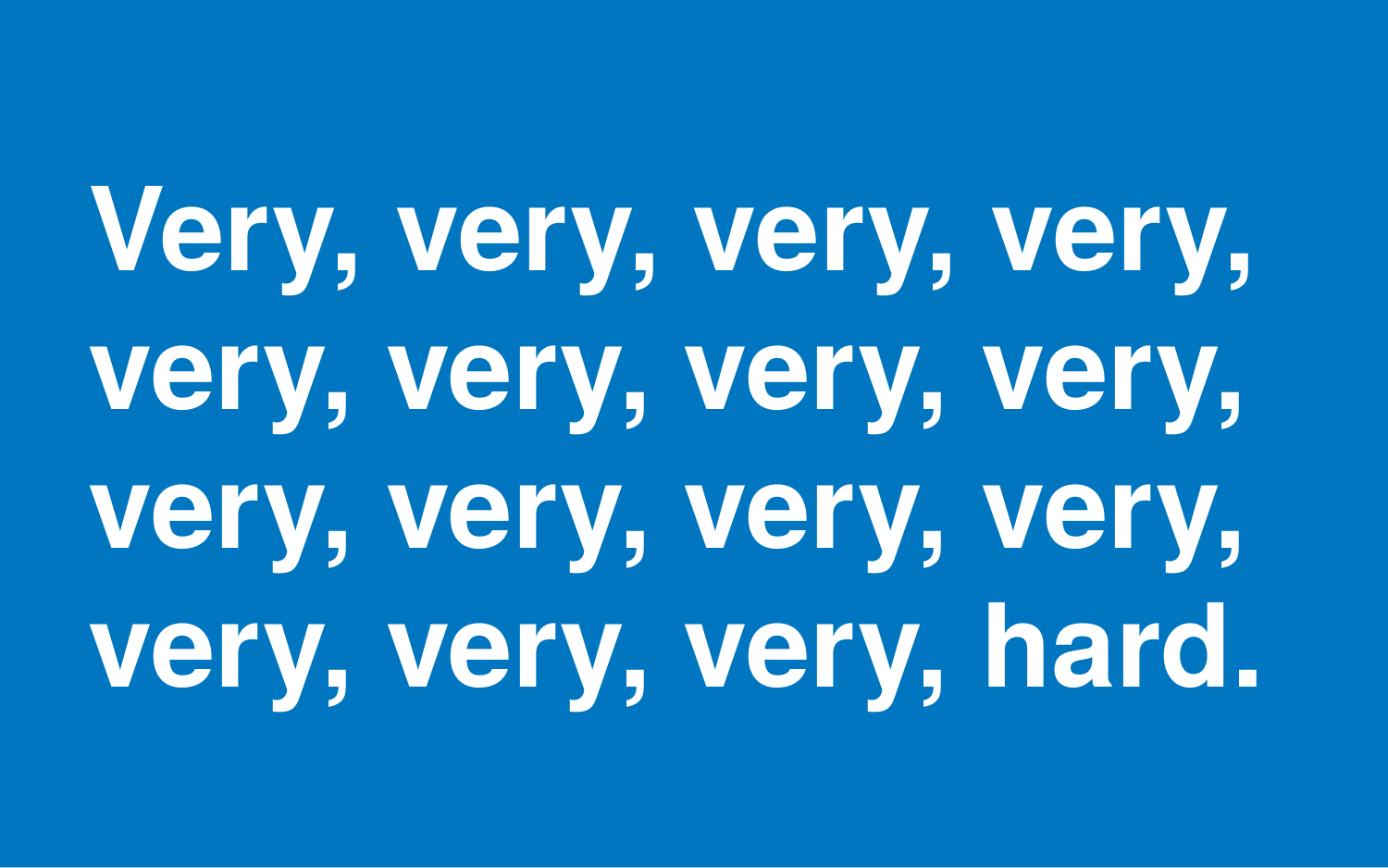

Very, very, very, very, very, very, very, very, very, very, very, very, very, very, very, hard.